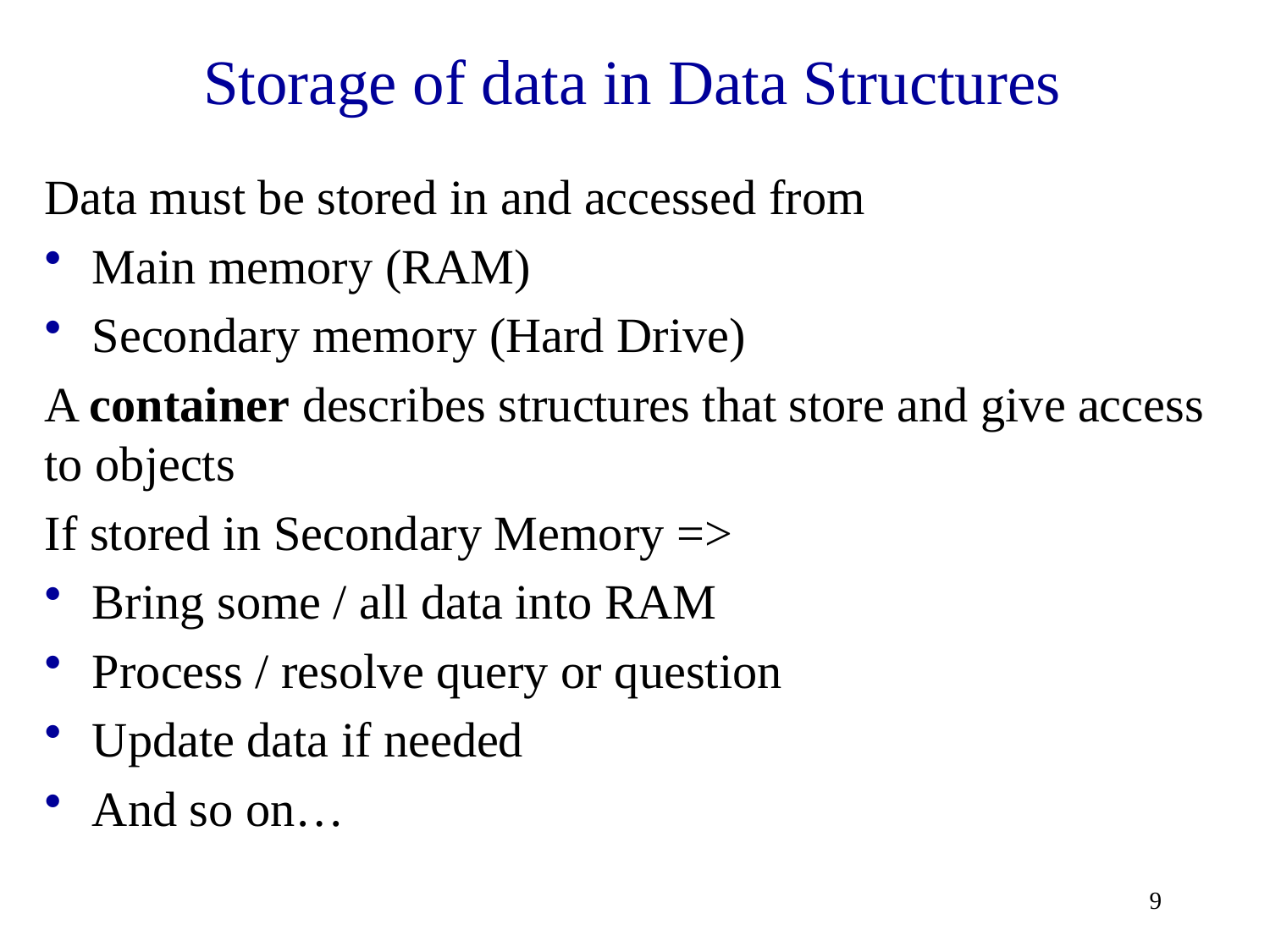

# Storage of data in Data Structures
Data must be stored in and accessed from
Main memory (RAM)
Secondary memory (Hard Drive)
A container describes structures that store and give access to objects
If stored in Secondary Memory =>
Bring some / all data into RAM
Process / resolve query or question
Update data if needed
And so on…
9